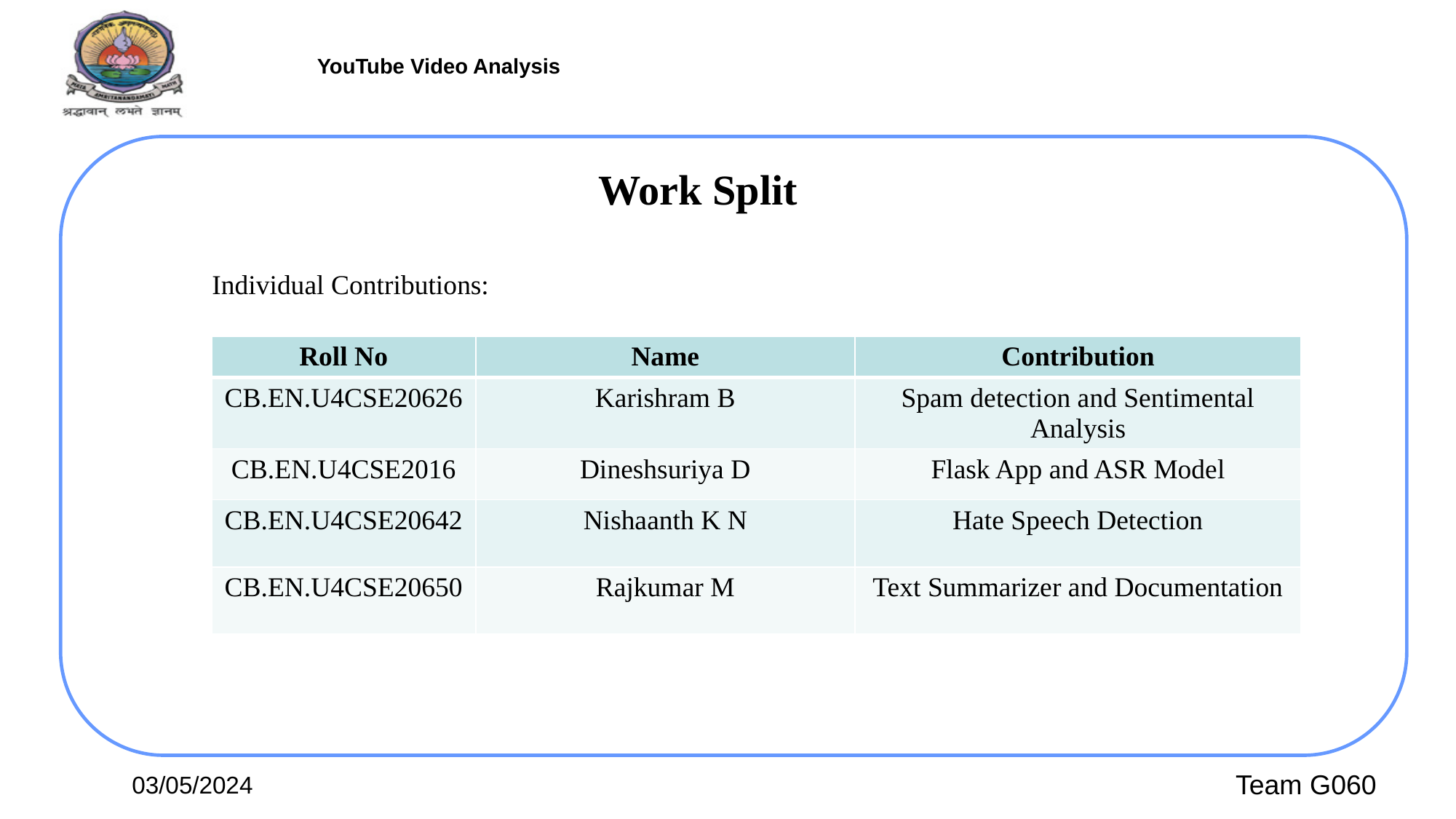

Work Split
Individual Contributions:
| Roll No | Name | Contribution |
| --- | --- | --- |
| CB.EN.U4CSE20626 | Karishram B | Spam detection and Sentimental Analysis |
| CB.EN.U4CSE2016 | Dineshsuriya D | Flask App and ASR Model |
| CB.EN.U4CSE20642 | Nishaanth K N | Hate Speech Detection |
| CB.EN.U4CSE20650 | Rajkumar M | Text Summarizer and Documentation |